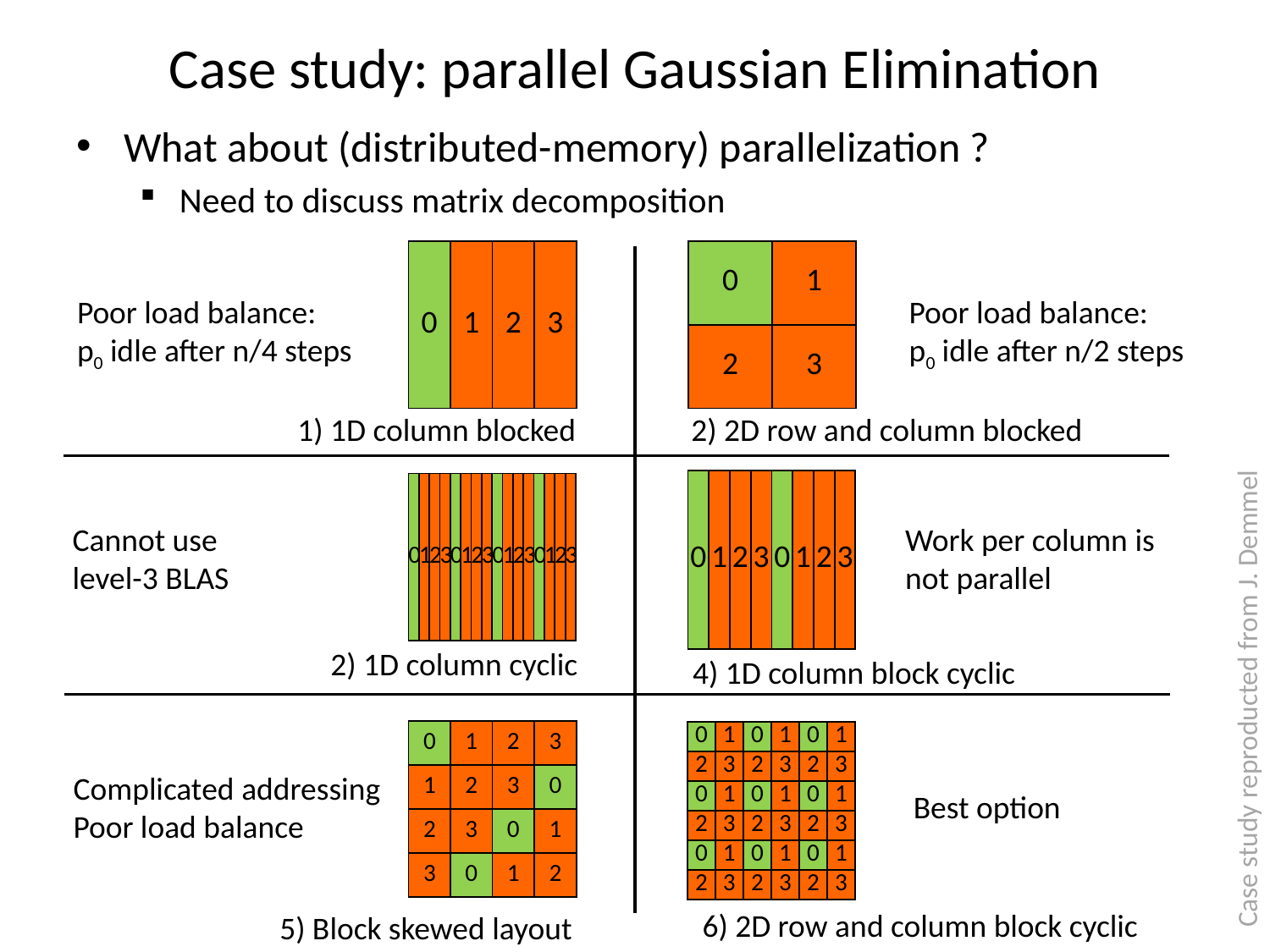

# Case study: parallel Gaussian Elimination
What about (distributed-memory) parallelization ?
Need to discuss matrix decomposition

| 0 | 1 | 2 | 3 |
| --- | --- | --- | --- |
| 0 | 1 |
| --- | --- |
| 2 | 3 |
Poor load balance:
p0 idle after n/2 steps
Poor load balance:
p0 idle after n/4 steps
1) 1D column blocked
2) 2D row and column blocked
| 0 | 1 | 2 | 3 | 0 | 1 | 2 | 3 |
| --- | --- | --- | --- | --- | --- | --- | --- |
| 0 | 1 | 2 | 3 | 0 | 1 | 2 | 3 | 0 | 1 | 2 | 3 | 0 | 1 | 2 | 3 |
| --- | --- | --- | --- | --- | --- | --- | --- | --- | --- | --- | --- | --- | --- | --- | --- |
Cannot use
level-3 BLAS
Work per column is
not parallel
2) 1D column cyclic
4) 1D column block cyclic
Case study reproducted from J. Demmel
| 0 | 1 | 2 | 3 |
| --- | --- | --- | --- |
| 1 | 2 | 3 | 0 |
| 2 | 3 | 0 | 1 |
| 3 | 0 | 1 | 2 |
| 0 | 1 | 0 | 1 | 0 | 1 |
| --- | --- | --- | --- | --- | --- |
| 2 | 3 | 2 | 3 | 2 | 3 |
| 0 | 1 | 0 | 1 | 0 | 1 |
| 2 | 3 | 2 | 3 | 2 | 3 |
| 0 | 1 | 0 | 1 | 0 | 1 |
| 2 | 3 | 2 | 3 | 2 | 3 |
Complicated addressing
Poor load balance
Best option
6) 2D row and column block cyclic
5) Block skewed layout